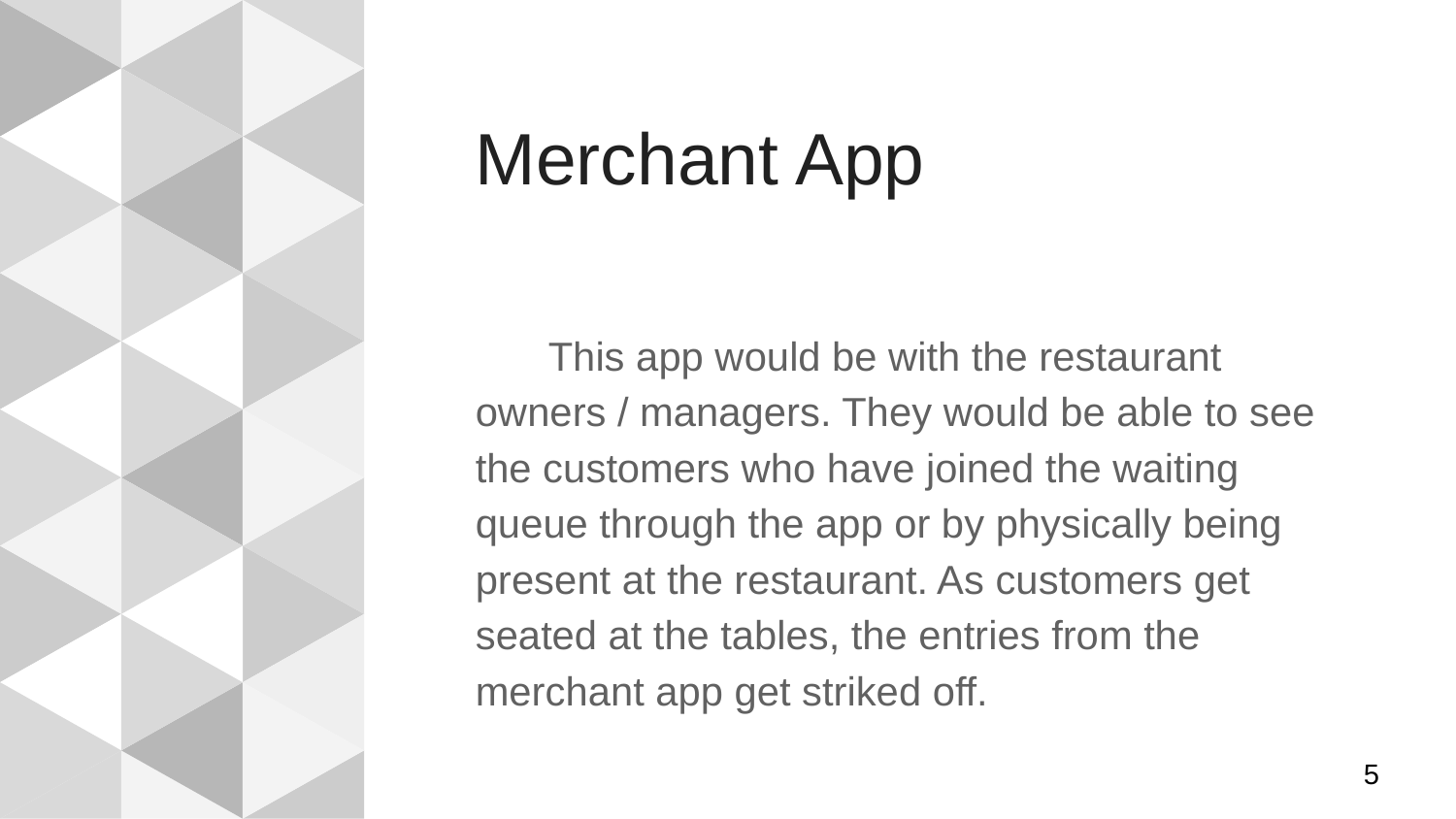

# Merchant App

This app would be with the restaurant owners / managers. They would be able to see the customers who have joined the waiting queue through the app or by physically being present at the restaurant. As customers get seated at the tables, the entries from the merchant app get striked off.
5